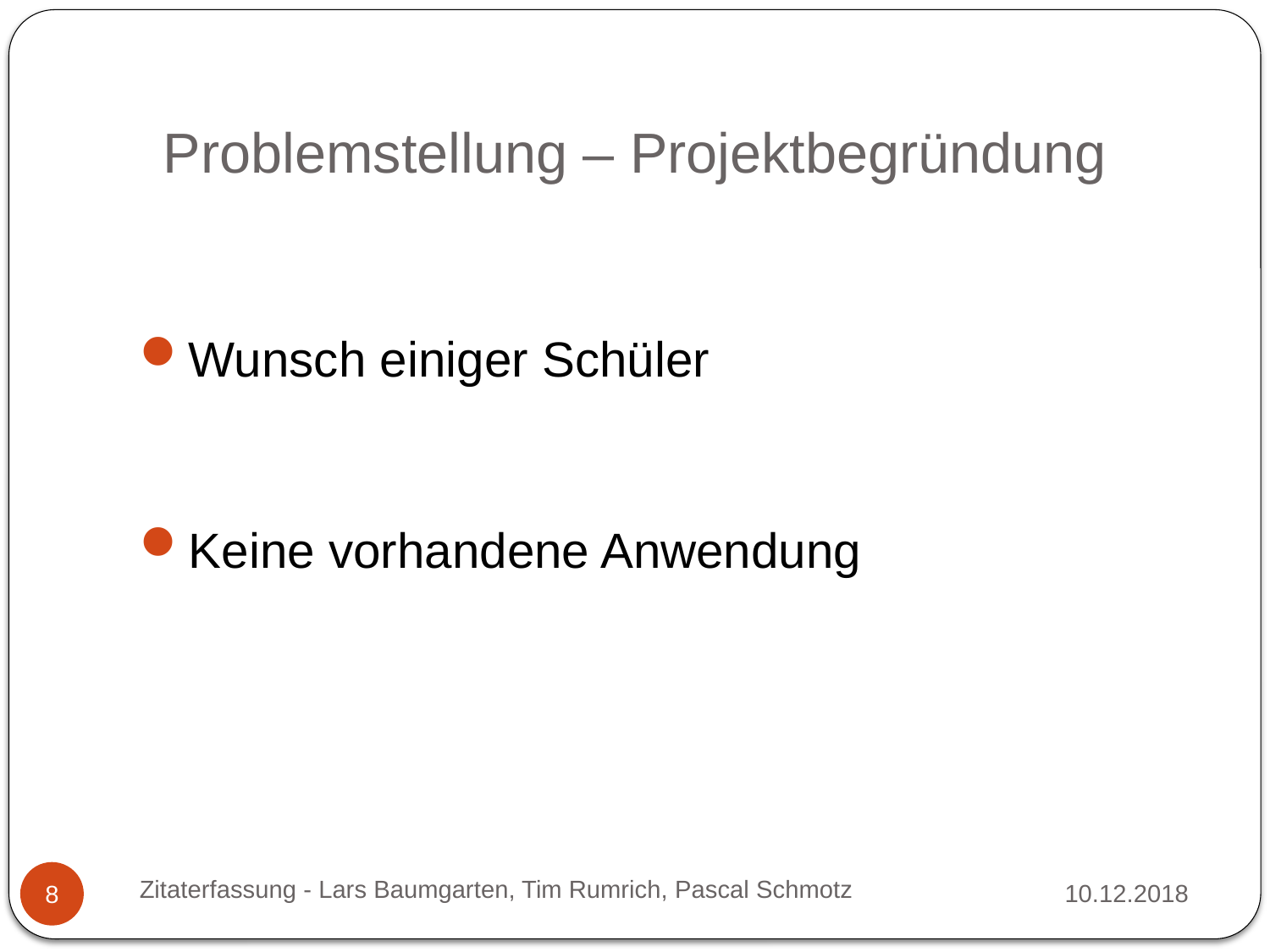

# Problemstellung – Projektbegründung

Wunsch einiger Schüler

Keine vorhandene Anwendung

Zitaterfassung - Lars Baumgarten, Tim Rumrich, Pascal Schmotz
10.12.2018
8